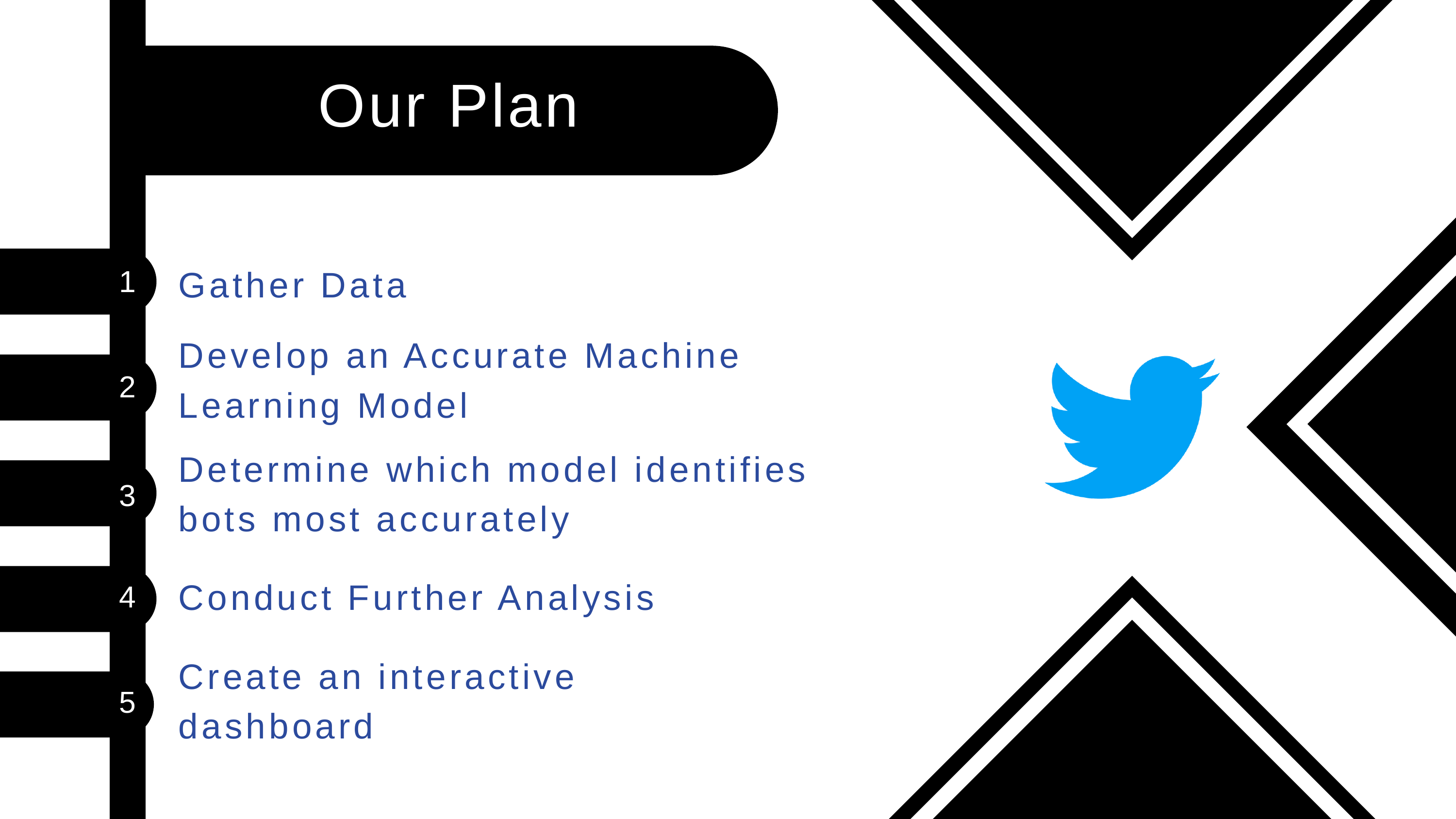

Our Plan

Gather Data
1

Develop an Accurate Machine Learning Model

2

Determine which model identifies bots most accurately
3

Conduct Further Analysis
4

Create an interactive dashboard
5